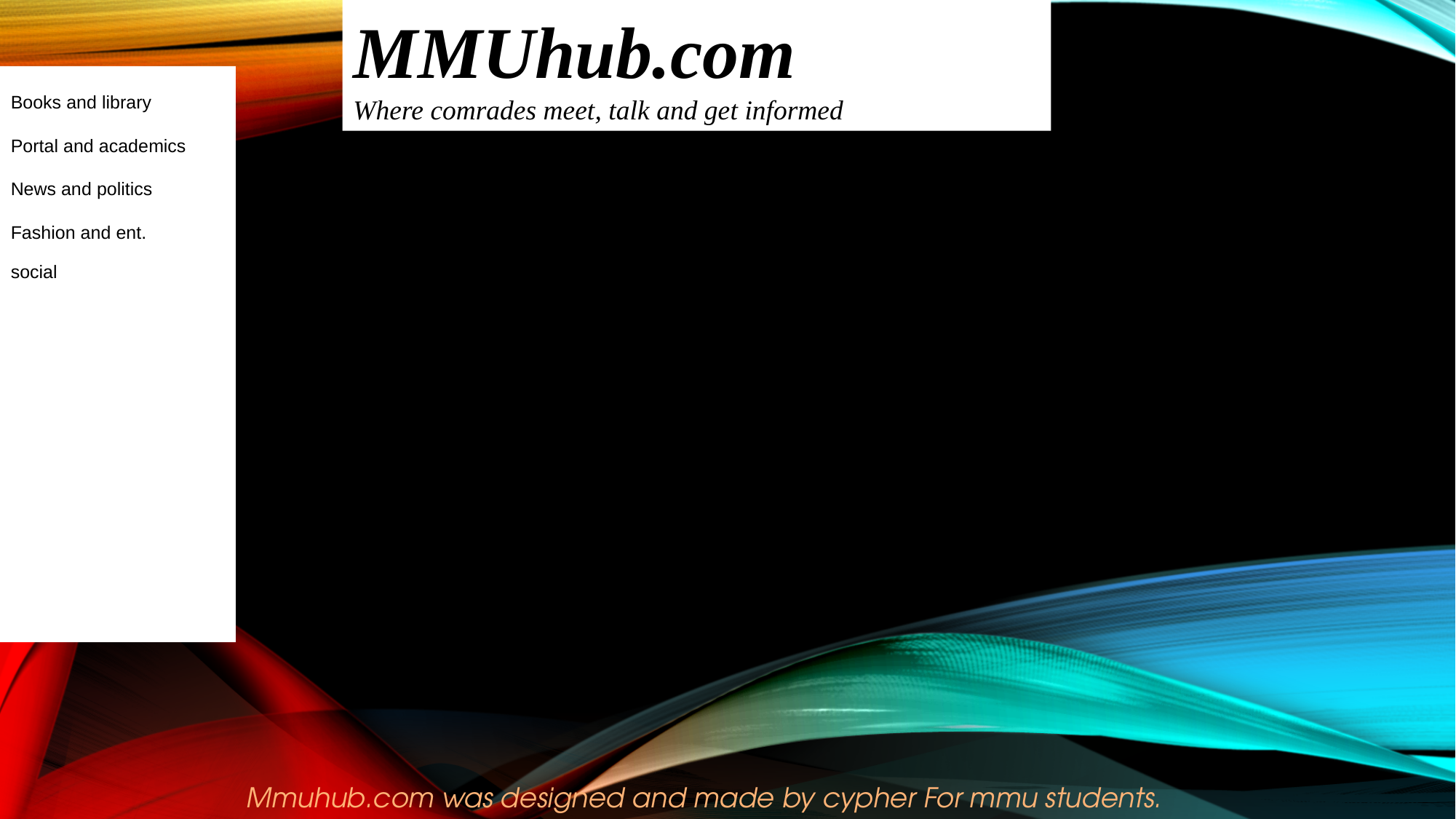

MMUhub.com
Where comrades meet, talk and get informed

Books and library
Portal and academics
News and politics
Fashion and ent.
social
Mmuhub.com was designed and made by cypher For mmu students.